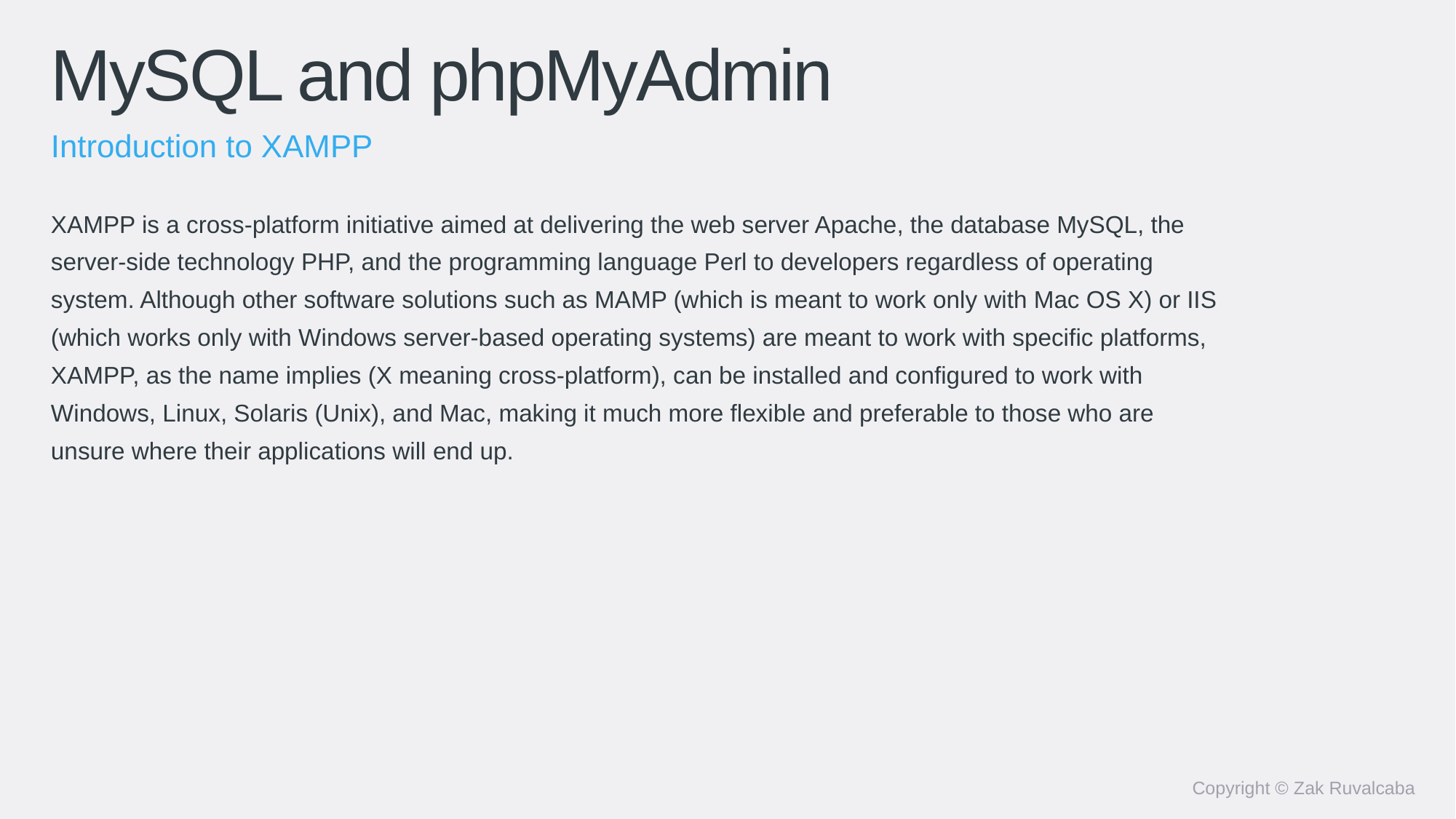

# MySQL and phpMyAdmin
Introduction to XAMPP
XAMPP is a cross-platform initiative aimed at delivering the web server Apache, the database MySQL, the server-side technology PHP, and the programming language Perl to developers regardless of operating system. Although other software solutions such as MAMP (which is meant to work only with Mac OS X) or IIS (which works only with Windows server-based operating systems) are meant to work with specific platforms, XAMPP, as the name implies (X meaning cross-platform), can be installed and configured to work with Windows, Linux, Solaris (Unix), and Mac, making it much more flexible and preferable to those who are unsure where their applications will end up.